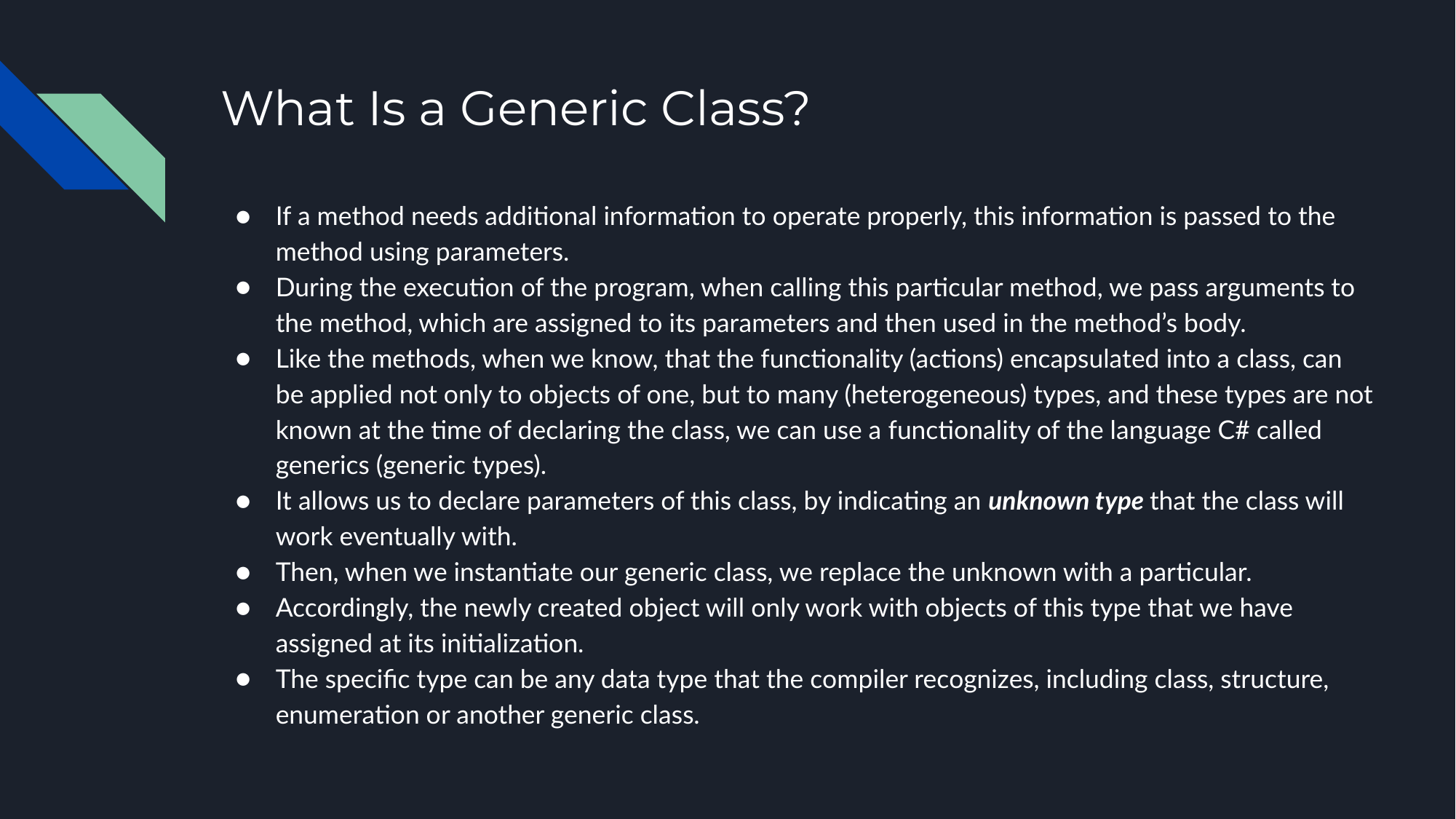

# What Is a Generic Class?
If a method needs additional information to operate properly, this information is passed to the method using parameters.
During the execution of the program, when calling this particular method, we pass arguments to the method, which are assigned to its parameters and then used in the method’s body.
Like the methods, when we know, that the functionality (actions) encapsulated into a class, can be applied not only to objects of one, but to many (heterogeneous) types, and these types are not known at the time of declaring the class, we can use a functionality of the language C# called generics (generic types).
It allows us to declare parameters of this class, by indicating an unknown type that the class will work eventually with.
Then, when we instantiate our generic class, we replace the unknown with a particular.
Accordingly, the newly created object will only work with objects of this type that we have assigned at its initialization.
The specific type can be any data type that the compiler recognizes, including class, structure, enumeration or another generic class.